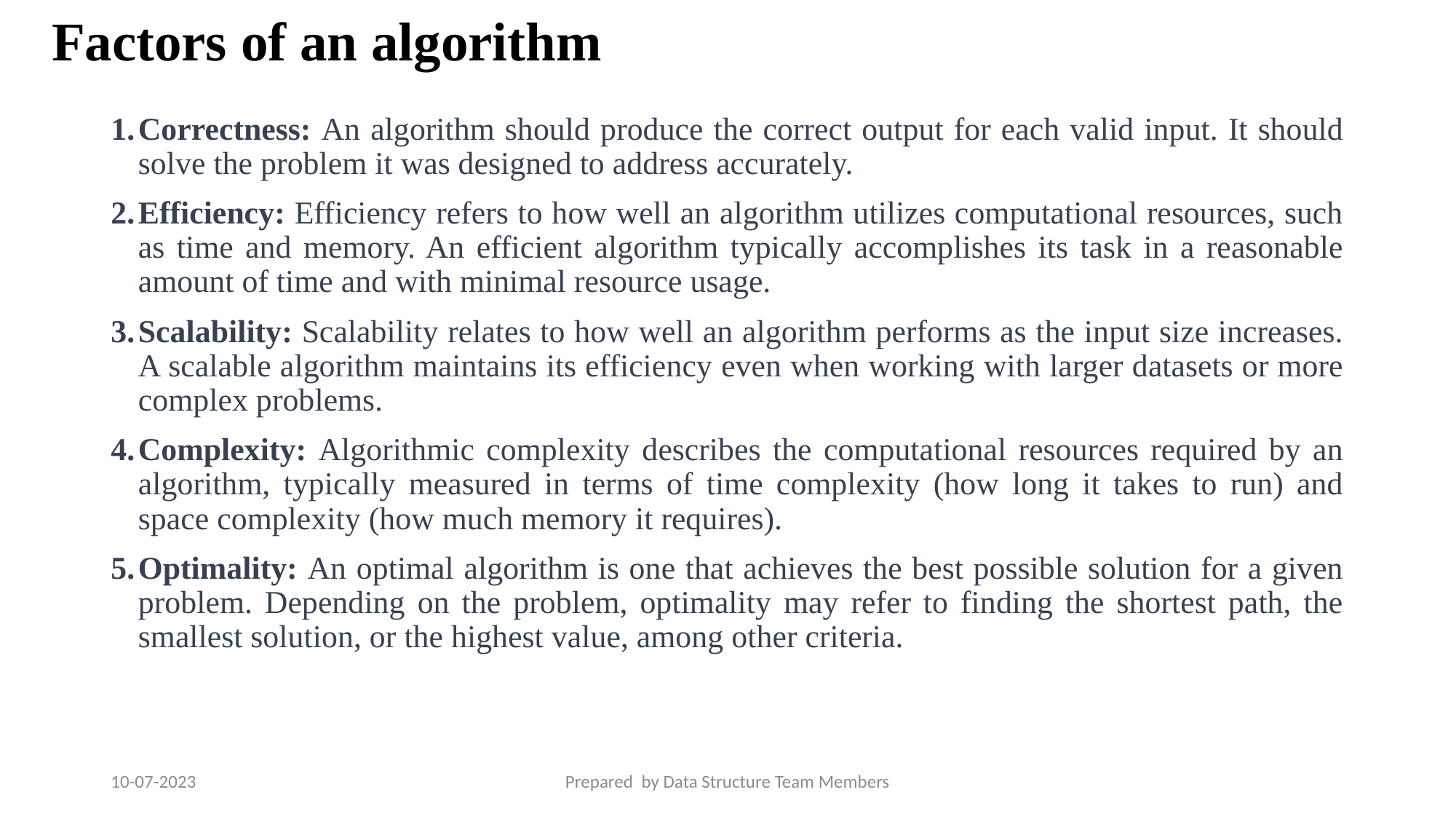

# Factors of an algorithm
Correctness: An algorithm should produce the correct output for each valid input. It should solve the problem it was designed to address accurately.
Efficiency: Efficiency refers to how well an algorithm utilizes computational resources, such as time and memory. An efficient algorithm typically accomplishes its task in a reasonable amount of time and with minimal resource usage.
Scalability: Scalability relates to how well an algorithm performs as the input size increases. A scalable algorithm maintains its efficiency even when working with larger datasets or more complex problems.
Complexity: Algorithmic complexity describes the computational resources required by an algorithm, typically measured in terms of time complexity (how long it takes to run) and space complexity (how much memory it requires).
Optimality: An optimal algorithm is one that achieves the best possible solution for a given problem. Depending on the problem, optimality may refer to finding the shortest path, the smallest solution, or the highest value, among other criteria.

10-07-2023
Prepared  by Data Structure Team Members